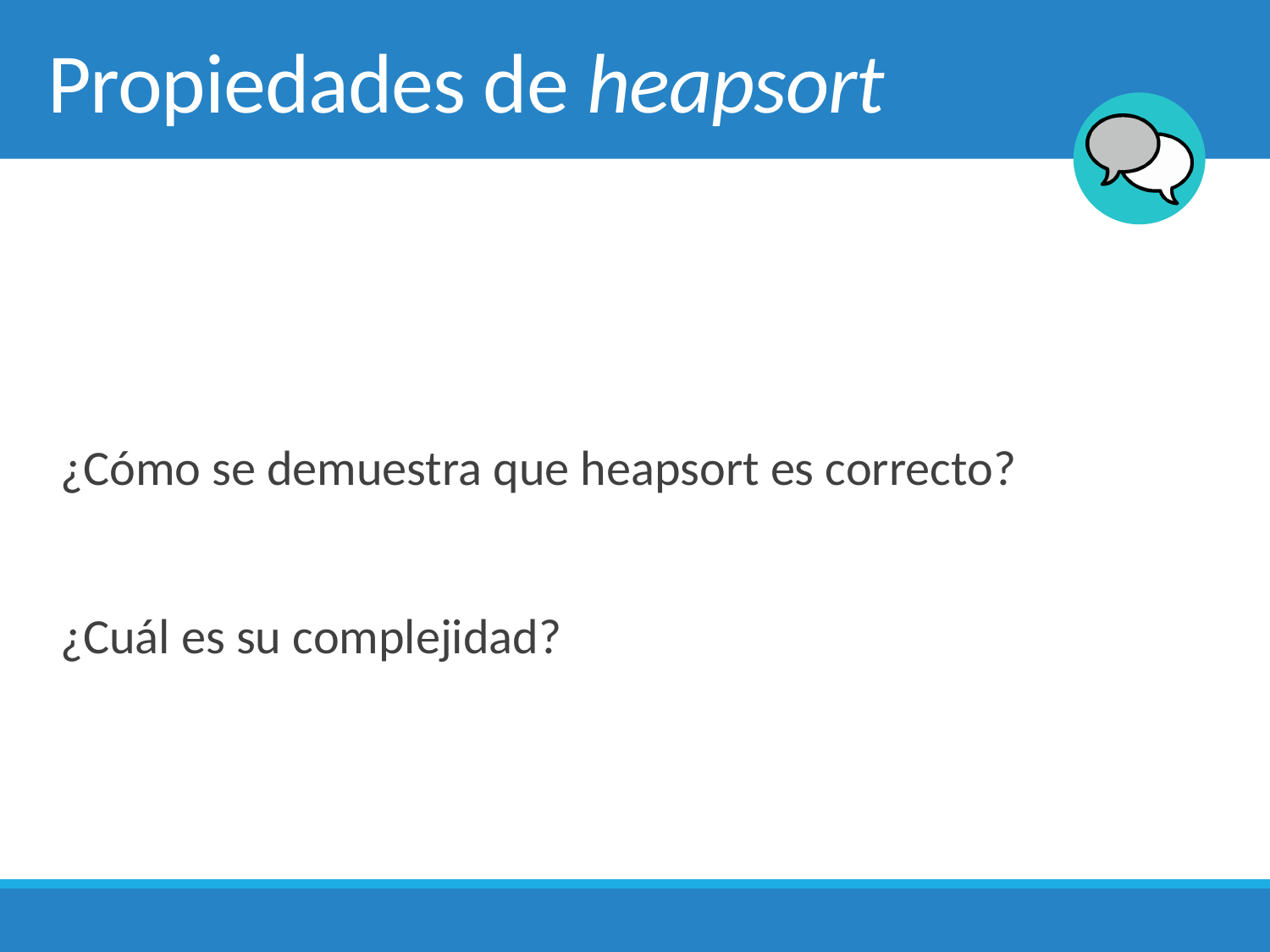

# Propiedades de heapsort
¿Cómo se demuestra que heapsort es correcto?

¿Cuál es su complejidad?